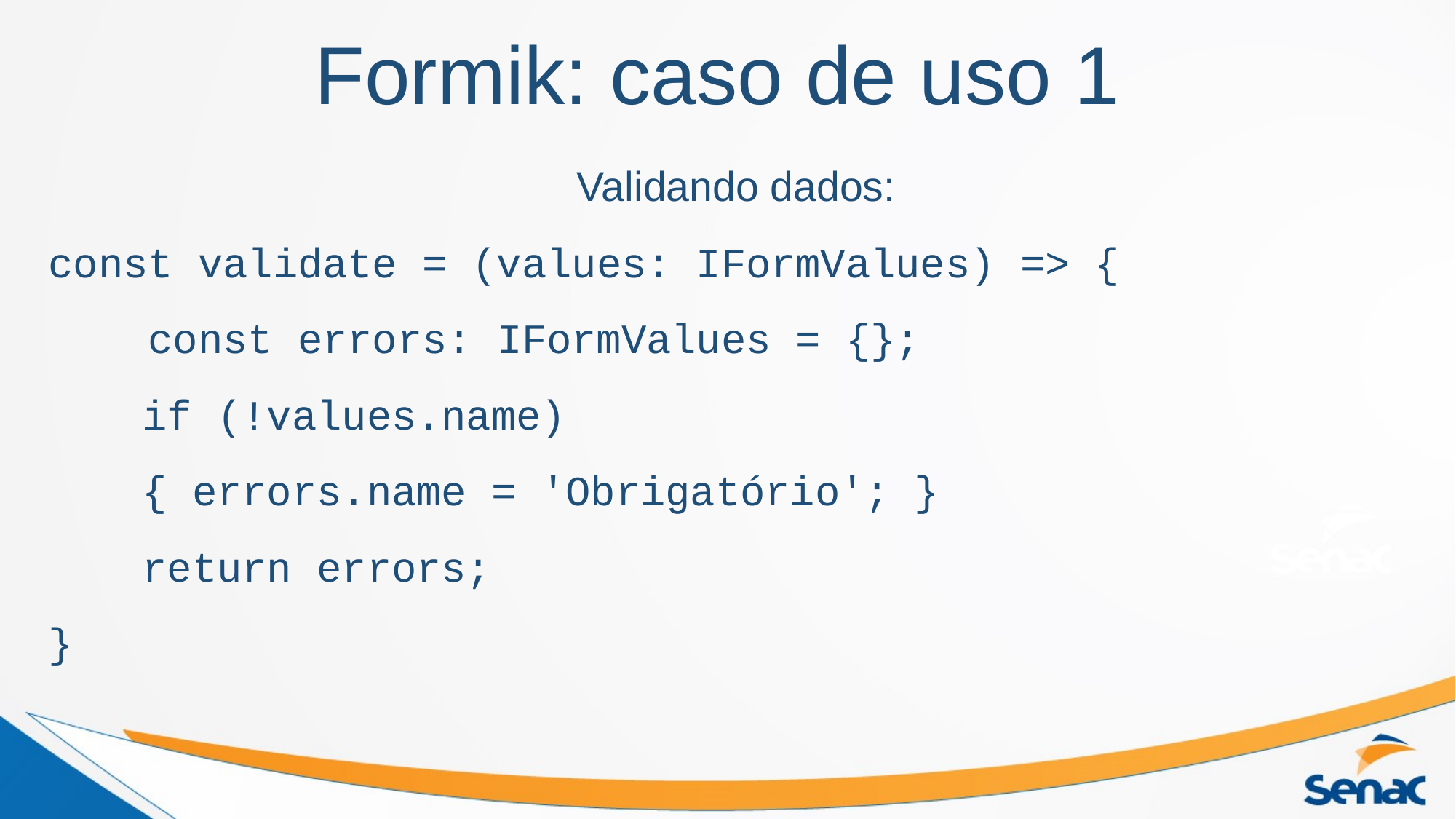

Formik: caso de uso 1
Validando dados:
const validate = (values: IFormValues) => {
    const errors: IFormValues = {};
		if (!values.name)
			{ errors.name = 'Obrigatório'; }
		return errors;
}